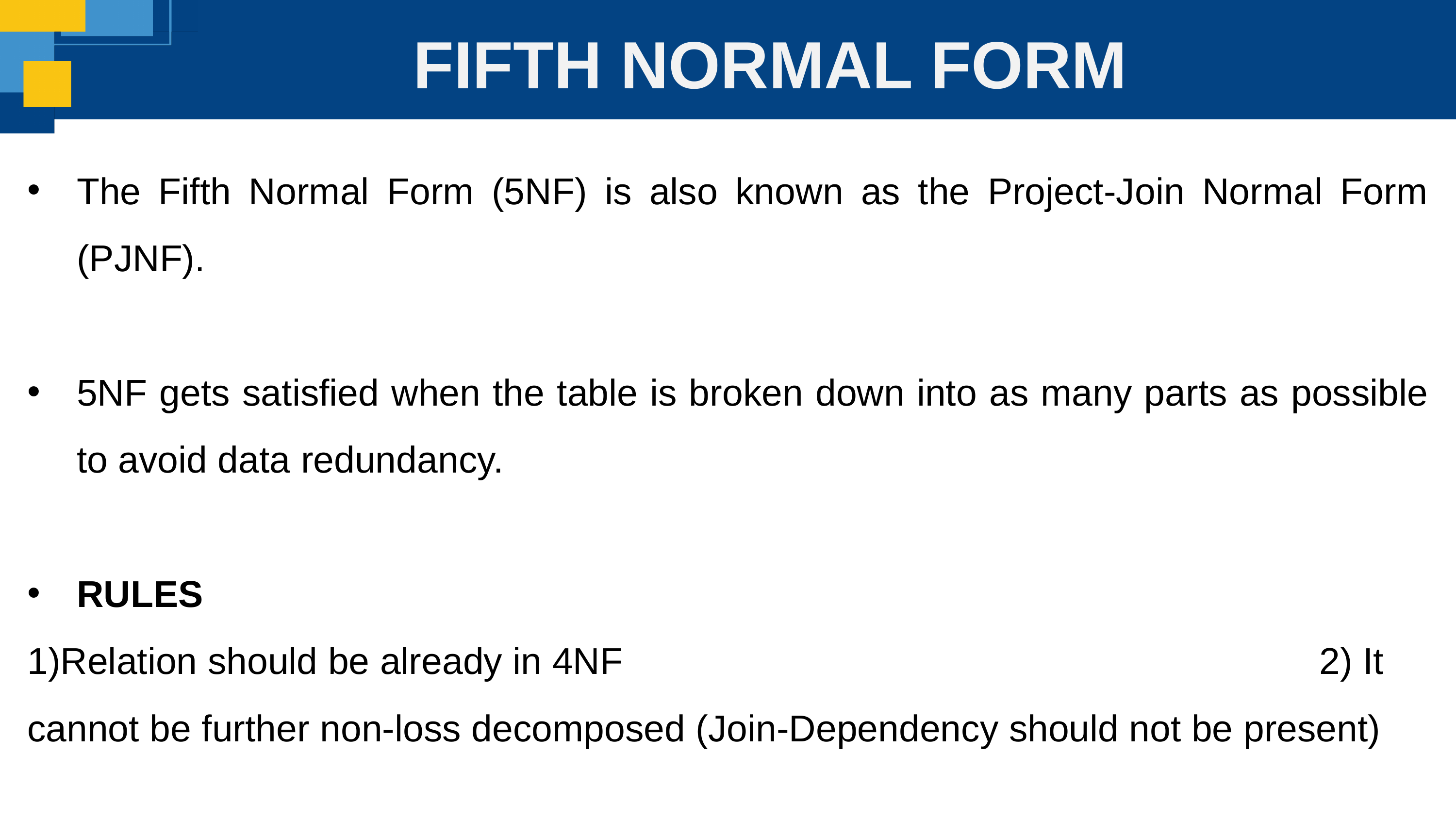

FIFTH NORMAL FORM
The Fifth Normal Form (5NF) is also known as the Project-Join Normal Form (PJNF).

5NF gets satisfied when the table is broken down into as many parts as possible to avoid data redundancy.

RULES
1)Relation should be already in 4NF                                                                   2) It cannot be further non-loss decomposed (Join-Dependency should not be present)